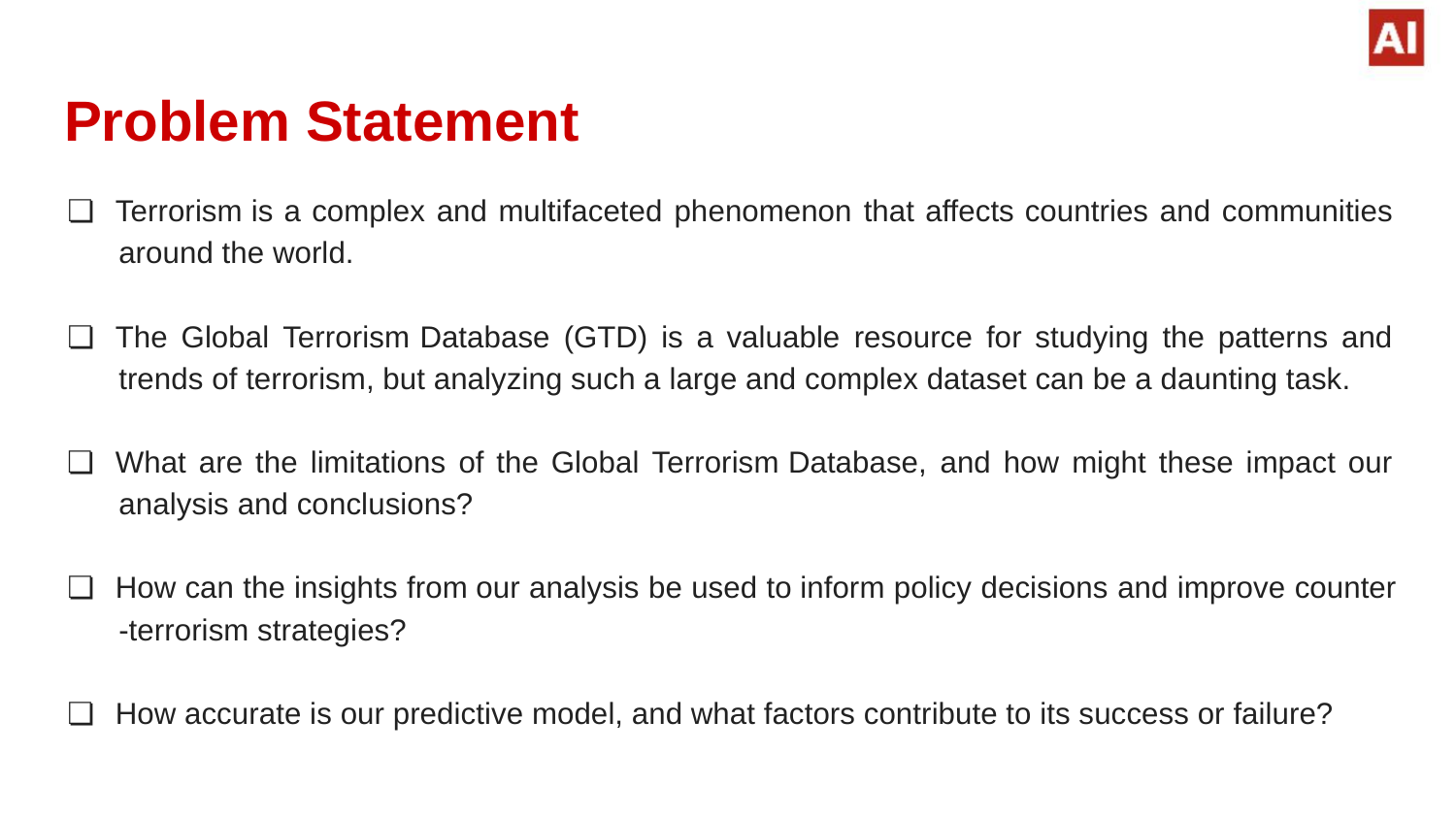

Problem Statement
❏ Terrorism is a complex and multifaceted phenomenon that affects countries and communities
around the world.
❏ The Global Terrorism Database (GTD) is a valuable resource for studying the patterns and
trends of terrorism, but analyzing such a large and complex dataset can be a daunting task.
❏ What are the limitations of the Global Terrorism Database, and how might these impact our
analysis and conclusions?
❏ How can the insights from our analysis be used to inform policy decisions and improve counter
-terrorism strategies?
❏ How accurate is our predictive model, and what factors contribute to its success or failure?